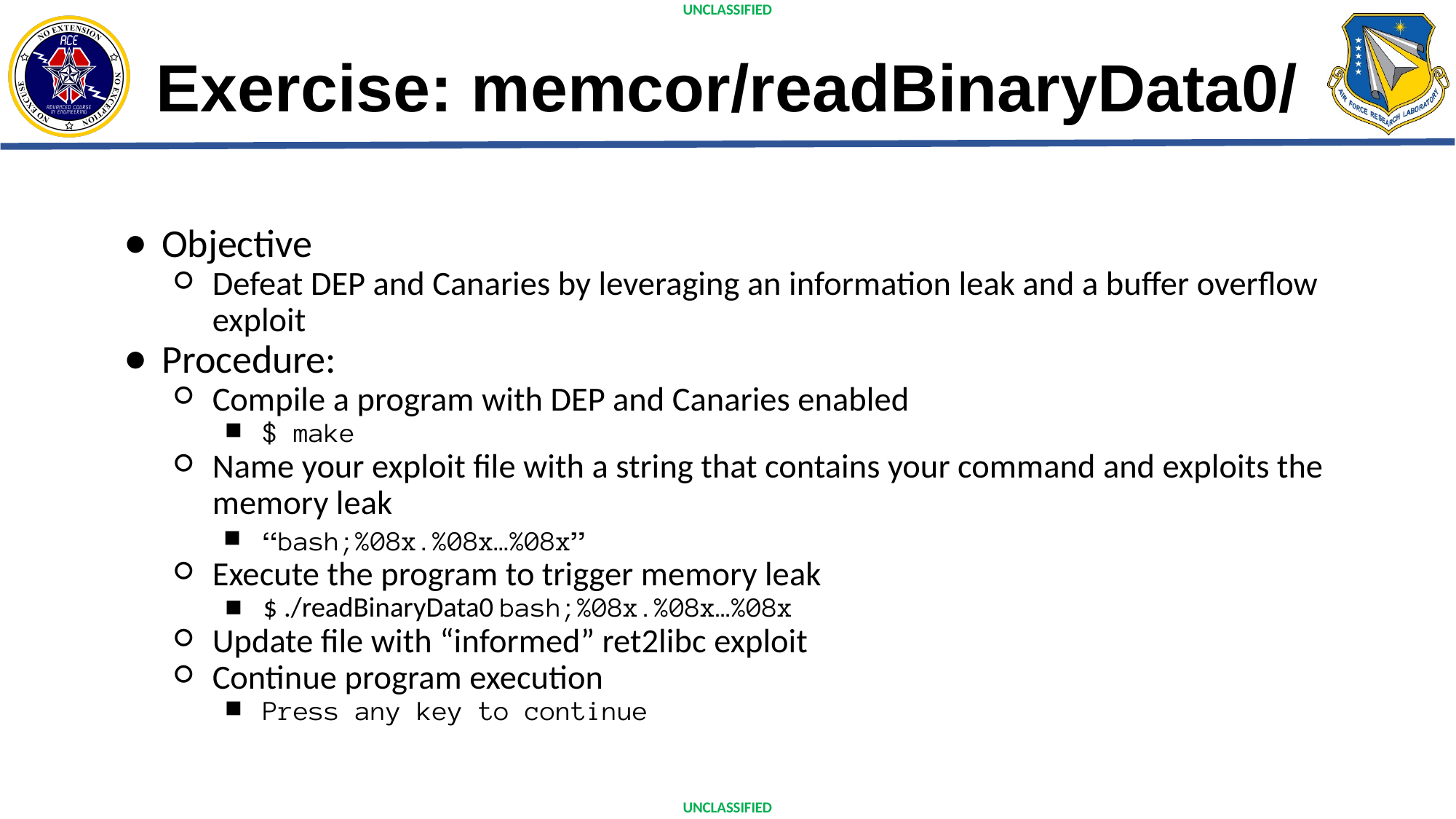

# Exercise: memcor/readBinaryData0/
Objective
Defeat DEP and Canaries by leveraging an information leak and a buffer overflow exploit
Procedure:
Compile a program with DEP and Canaries enabled
$ make
Name your exploit file with a string that contains your command and exploits the memory leak
“bash;%08x.%08x…%08x”
Execute the program to trigger memory leak
$ ./readBinaryData0 bash;%08x.%08x…%08x
Update file with “informed” ret2libc exploit
Continue program execution
Press any key to continue